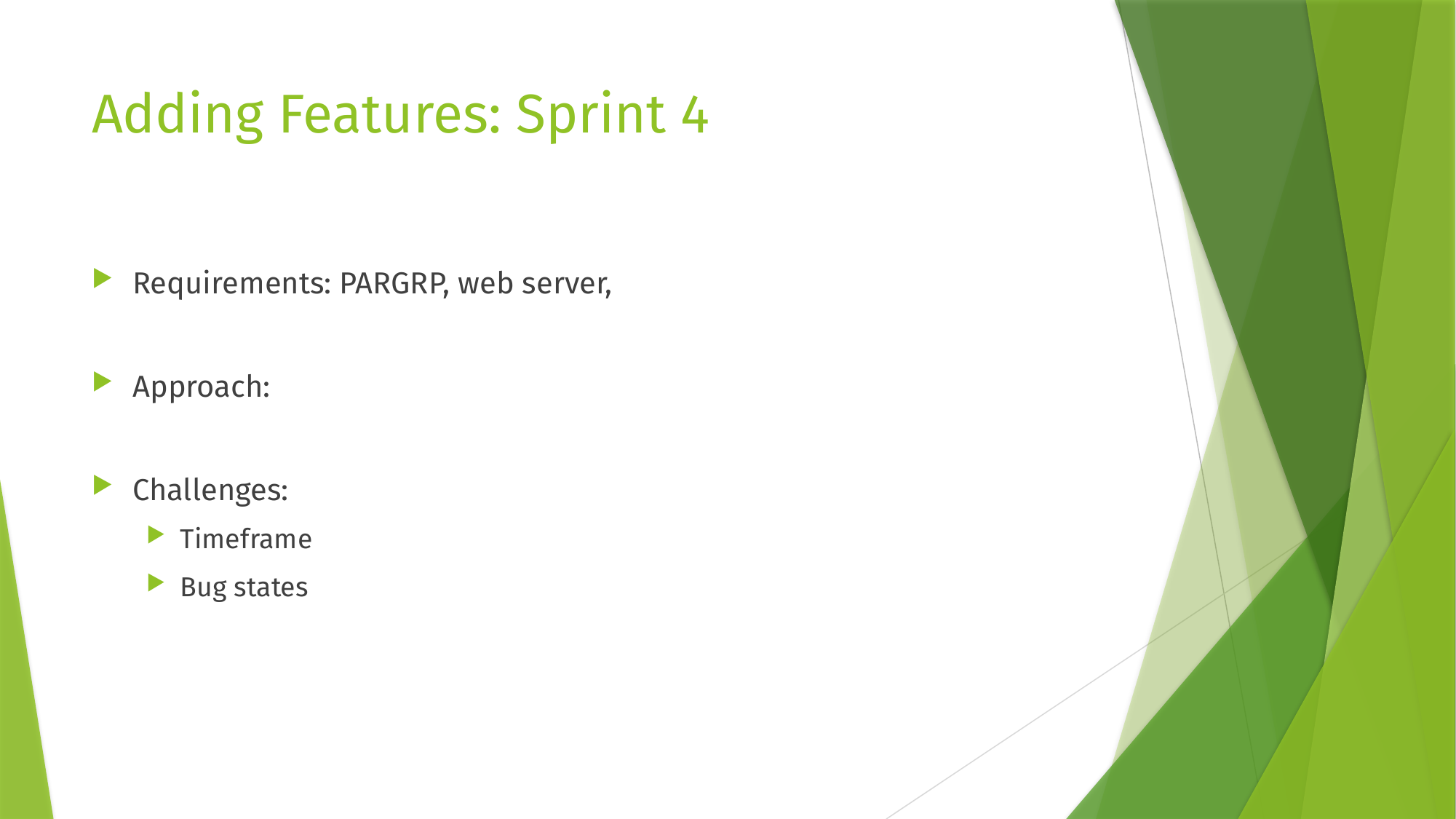

# Adding Features: Sprint 4
Requirements: PARGRP, web server,

Approach:

Challenges:
Timeframe
Bug states